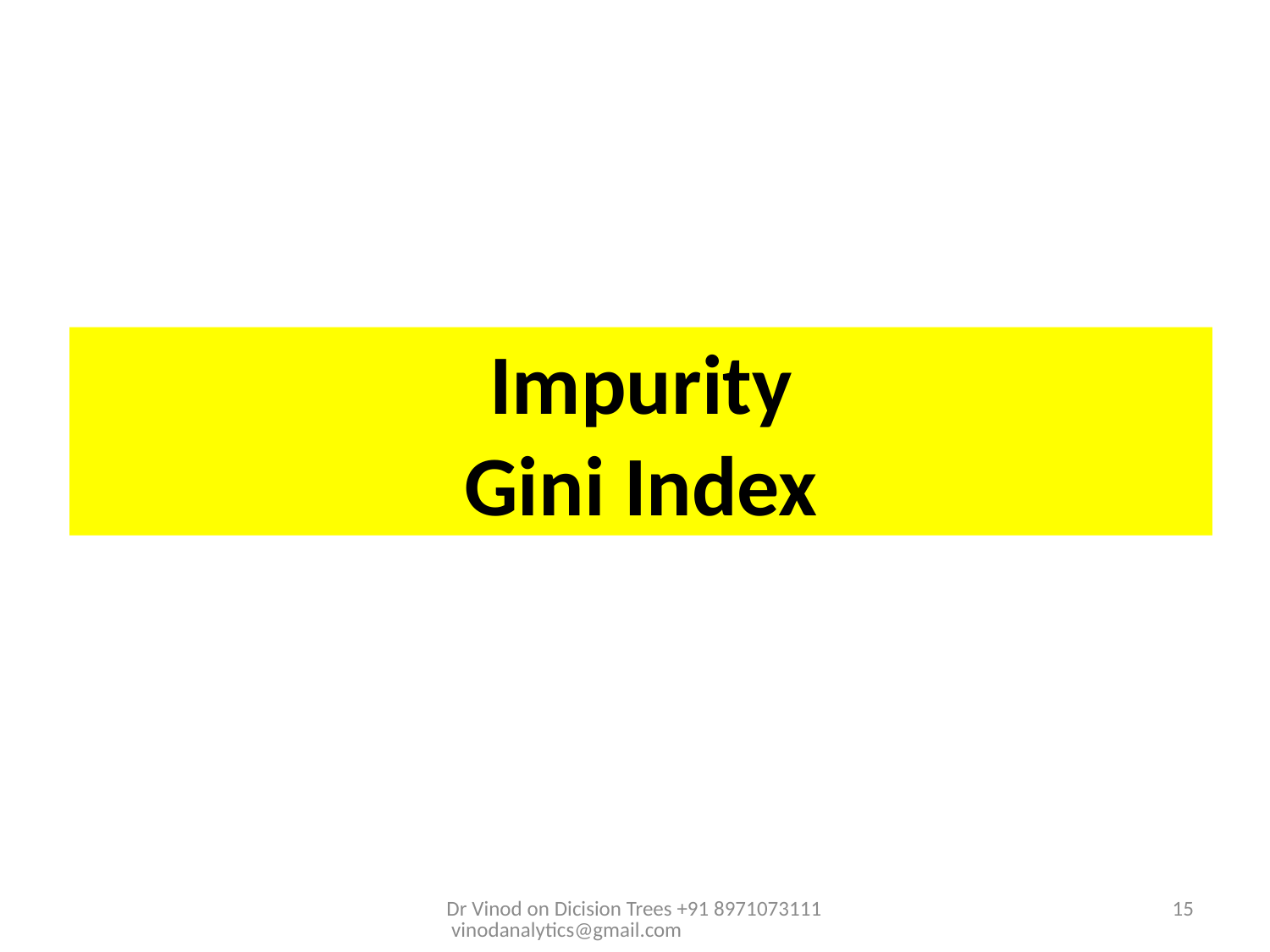

# Impurity Gini Index
Dr Vinod on Dicision Trees +91 8971073111 vinodanalytics@gmail.com
15